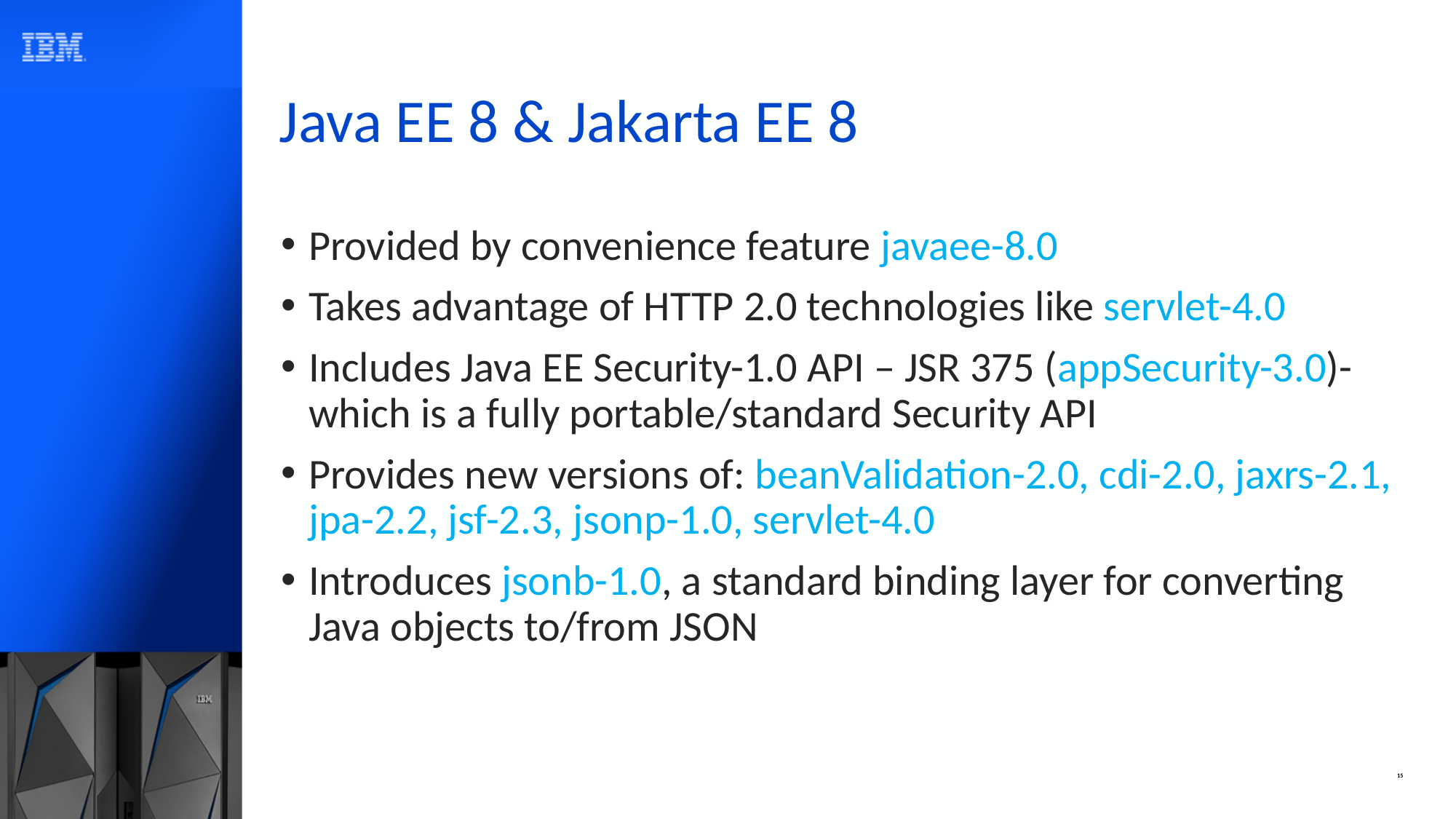

# Java EE 8 & Jakarta EE 8
Provided by convenience feature javaee-8.0
Takes advantage of HTTP 2.0 technologies like servlet-4.0
Includes Java EE Security-1.0 API – JSR 375 (appSecurity-3.0)- which is a fully portable/standard Security API
Provides new versions of: beanValidation-2.0, cdi-2.0, jaxrs-2.1, jpa-2.2, jsf-2.3, jsonp-1.0, servlet-4.0
Introduces jsonb-1.0, a standard binding layer for converting Java objects to/from JSON

15